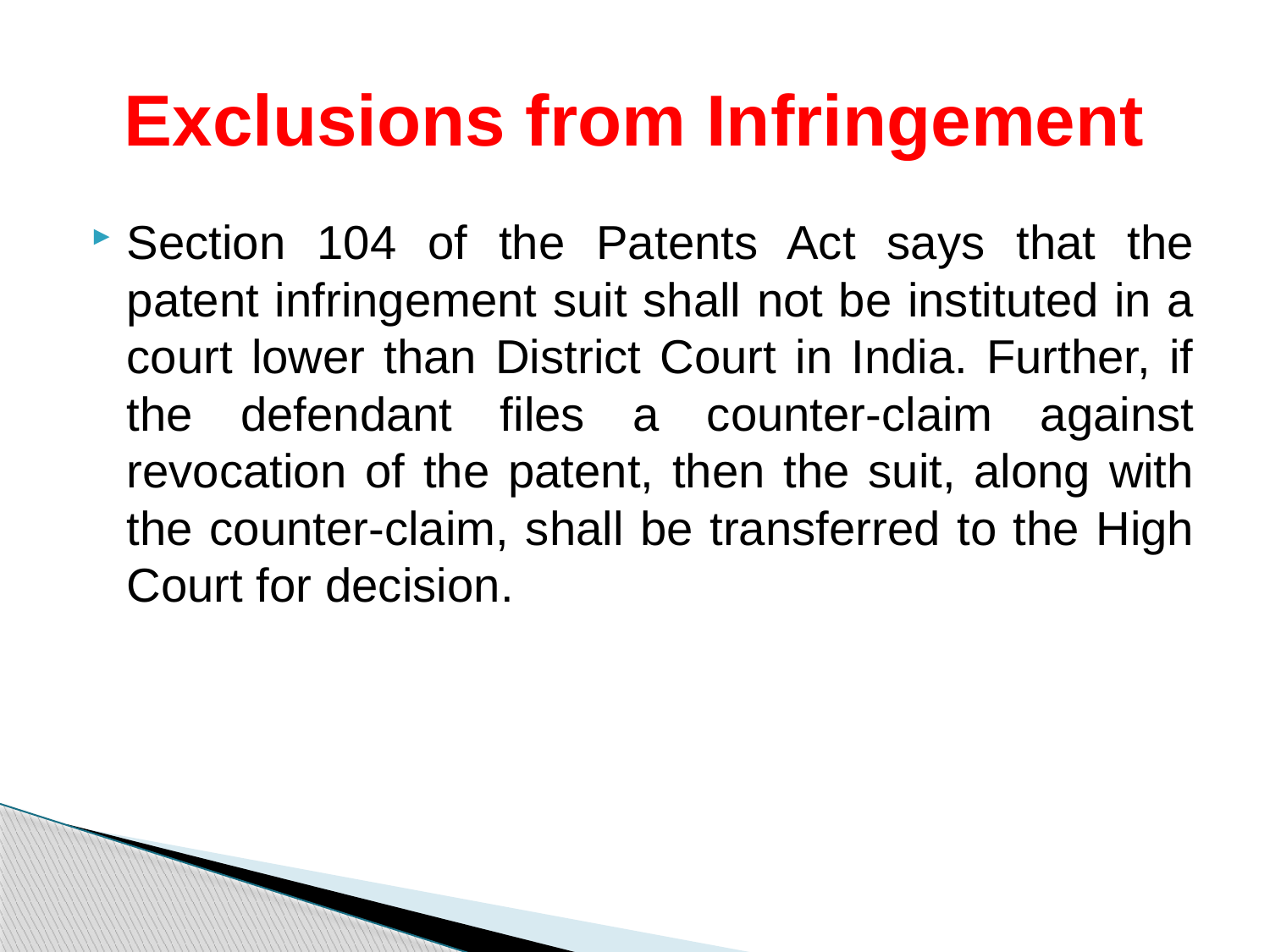

# Exclusions from Infringement
Section 104 of the Patents Act says that the patent infringement suit shall not be instituted in a court lower than District Court in India. Further, if the defendant files a counter-claim against revocation of the patent, then the suit, along with the counter-claim, shall be transferred to the High Court for decision.